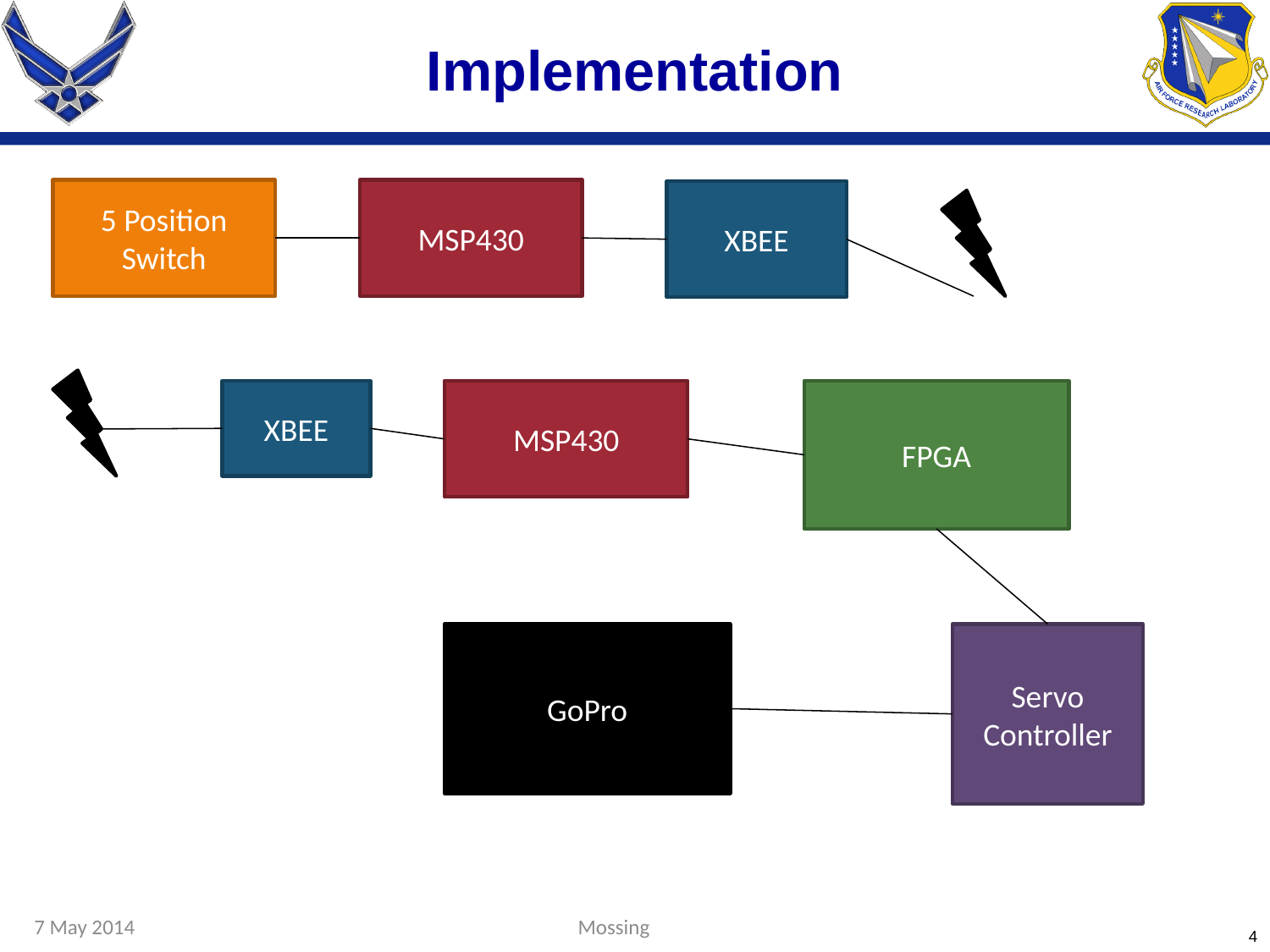

# Implementation
5 Position Switch

MSP430
XBEE

XBEE
MSP430
FPGA
GoPro
Servo
Controller
Mossing